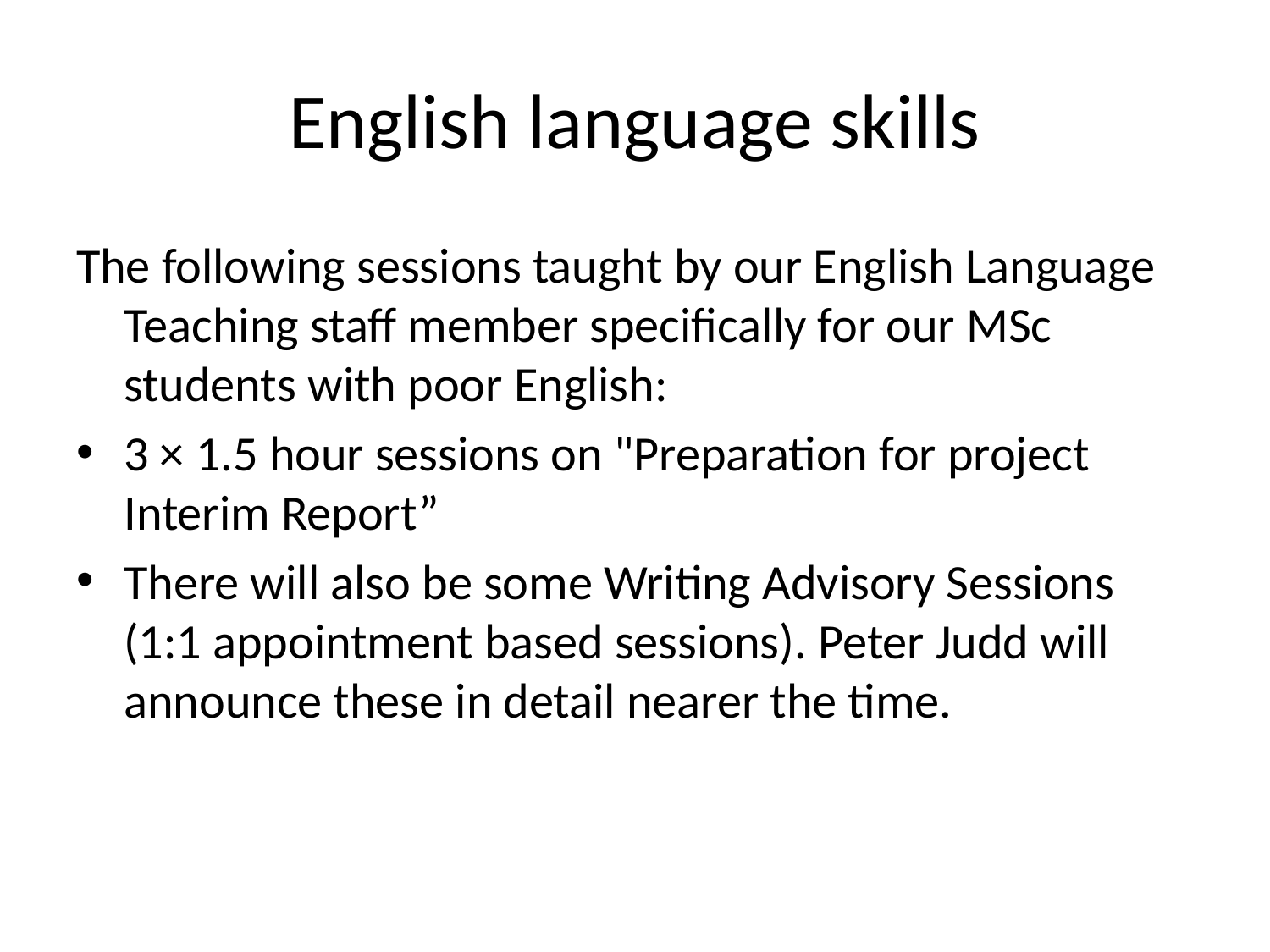

# English language skills
The following sessions taught by our English Language Teaching staff member specifically for our MSc students with poor English:
3 × 1.5 hour sessions on "Preparation for project Interim Report”
There will also be some Writing Advisory Sessions (1:1 appointment based sessions). Peter Judd will announce these in detail nearer the time.